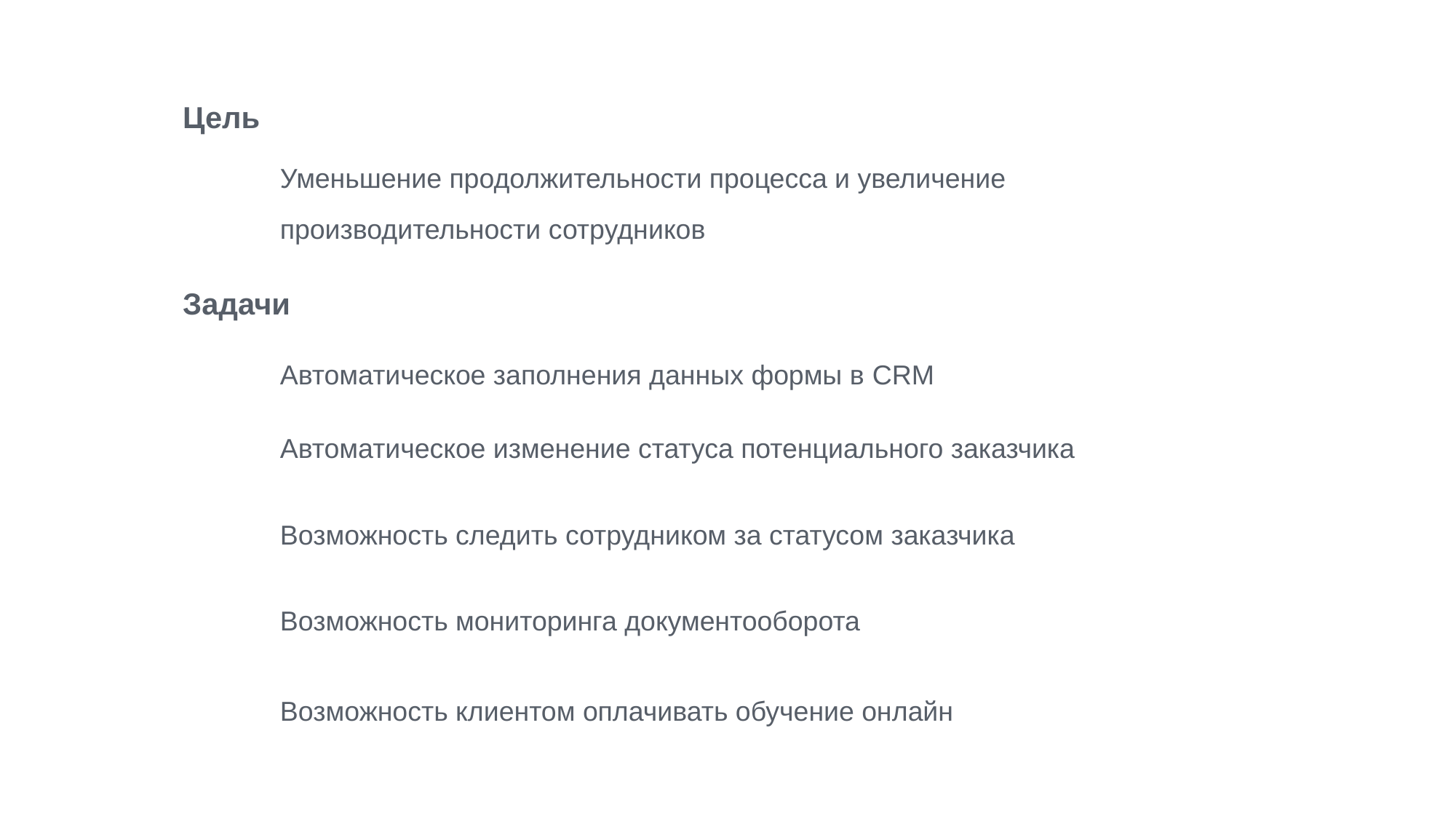

Цель
Уменьшение продолжительности процесса и увеличение
производительности сотрудников
Задачи
Автоматическое заполнения данных формы в CRM
Автоматическое изменение статуса потенциального заказчика
Возможность следить сотрудником за статусом заказчика
Возможность мониторинга документооборота
Возможность клиентом оплачивать обучение онлайн